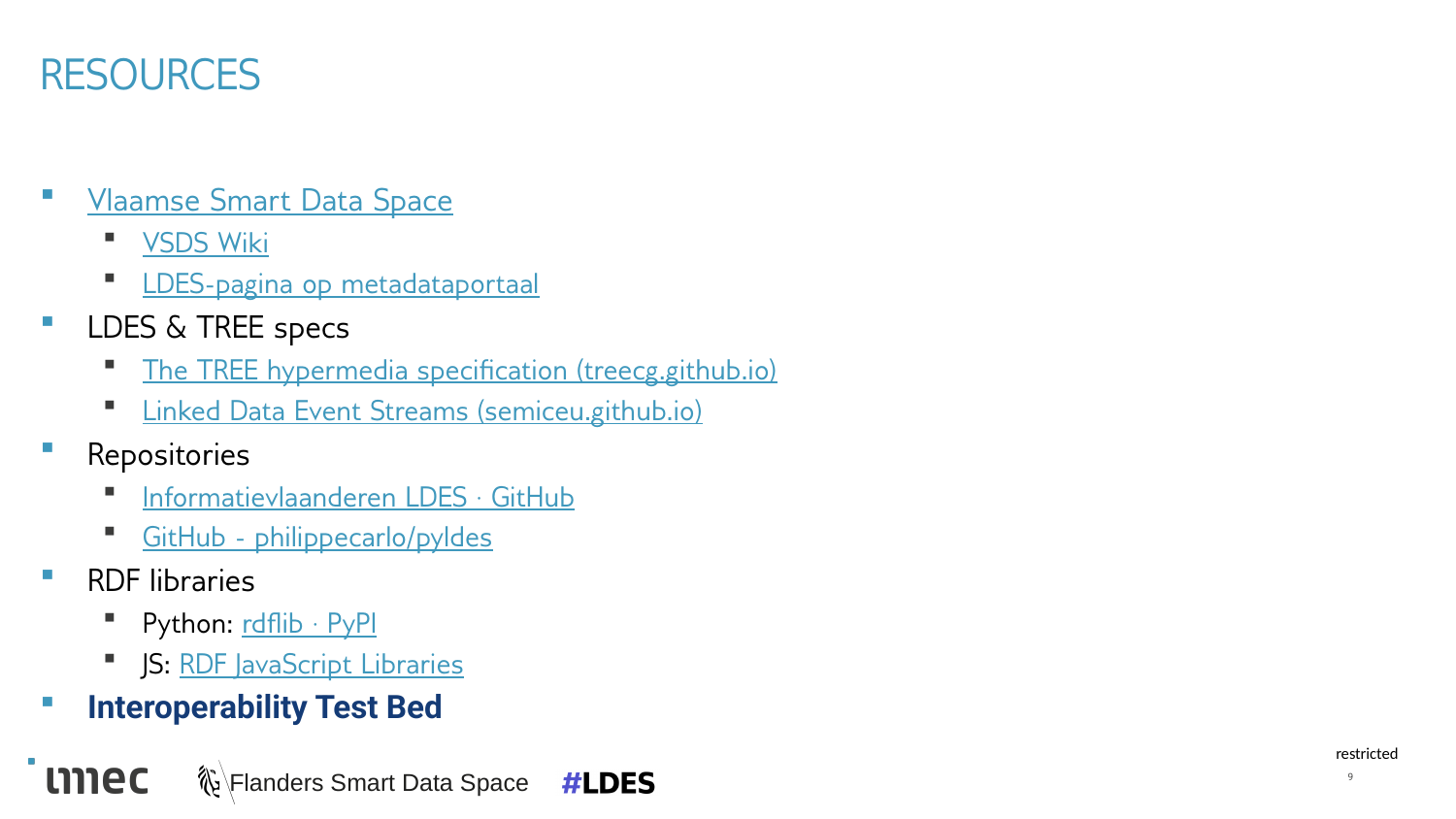

# RESOURCES
Vlaamse Smart Data Space
VSDS Wiki
LDES-pagina op metadataportaal
LDES & TREE specs
The TREE hypermedia specification (treecg.github.io)
Linked Data Event Streams (semiceu.github.io)
Repositories
Informatievlaanderen LDES · GitHub
GitHub - philippecarlo/pyldes
RDF libraries
Python: rdflib · PyPI
JS: RDF JavaScript Libraries
Interoperability Test Bed
9